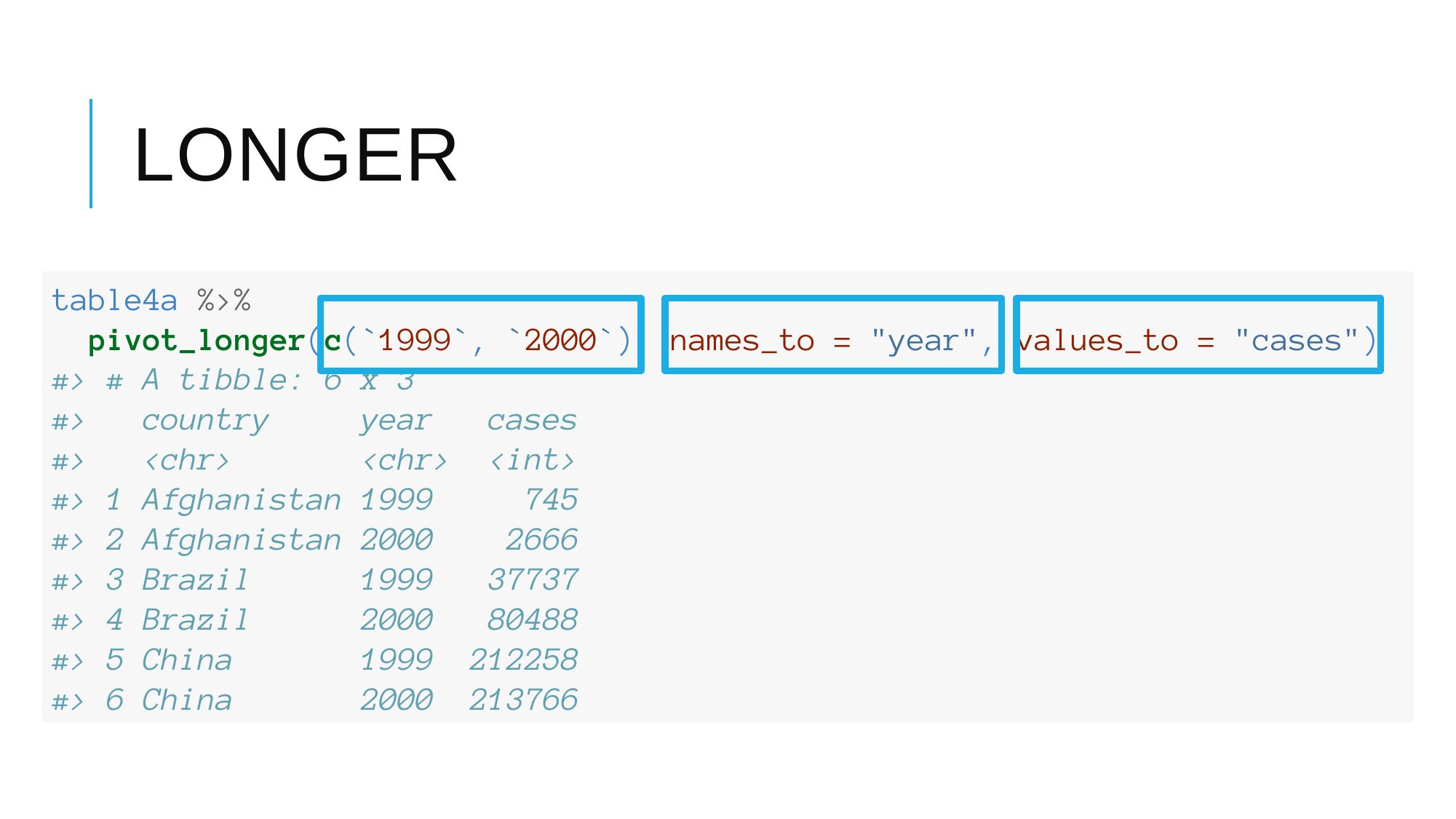

# longer
table4a %>%
  pivot_longer(c(`1999`, `2000`), names_to = "year", values_to = "cases")
#> # A tibble: 6 x 3
#>   country     year   cases
#>   <chr>       <chr>  <int>
#> 1 Afghanistan 1999     745
#> 2 Afghanistan 2000    2666
#> 3 Brazil      1999   37737
#> 4 Brazil      2000   80488
#> 5 China       1999  212258
#> 6 China       2000  213766